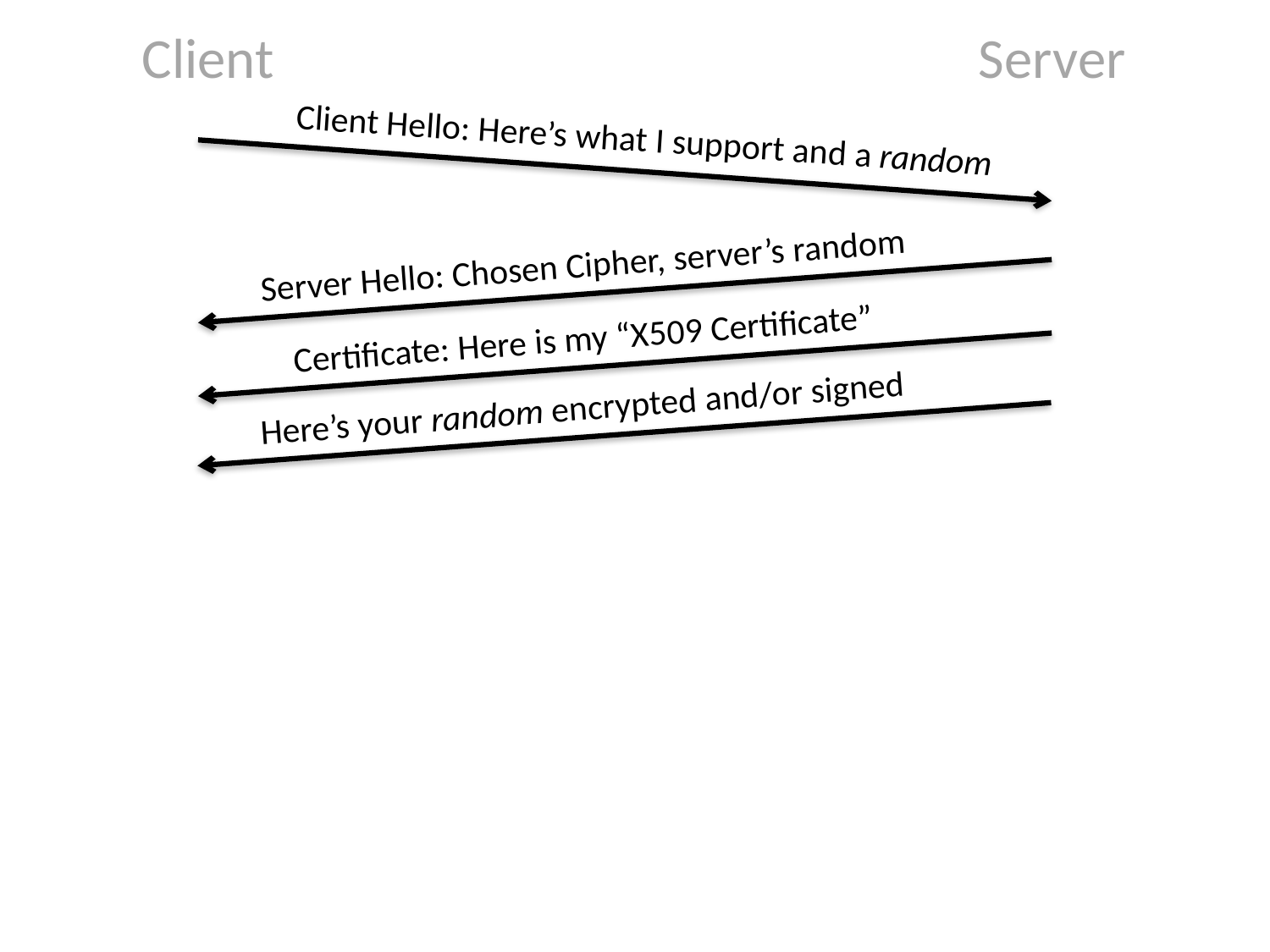

Client
Server
Client Hello: Here’s what I support and a random
Server Hello: Chosen Cipher, server’s random
Certificate: Here is my “X509 Certificate”
Here’s your random encrypted and/or signed